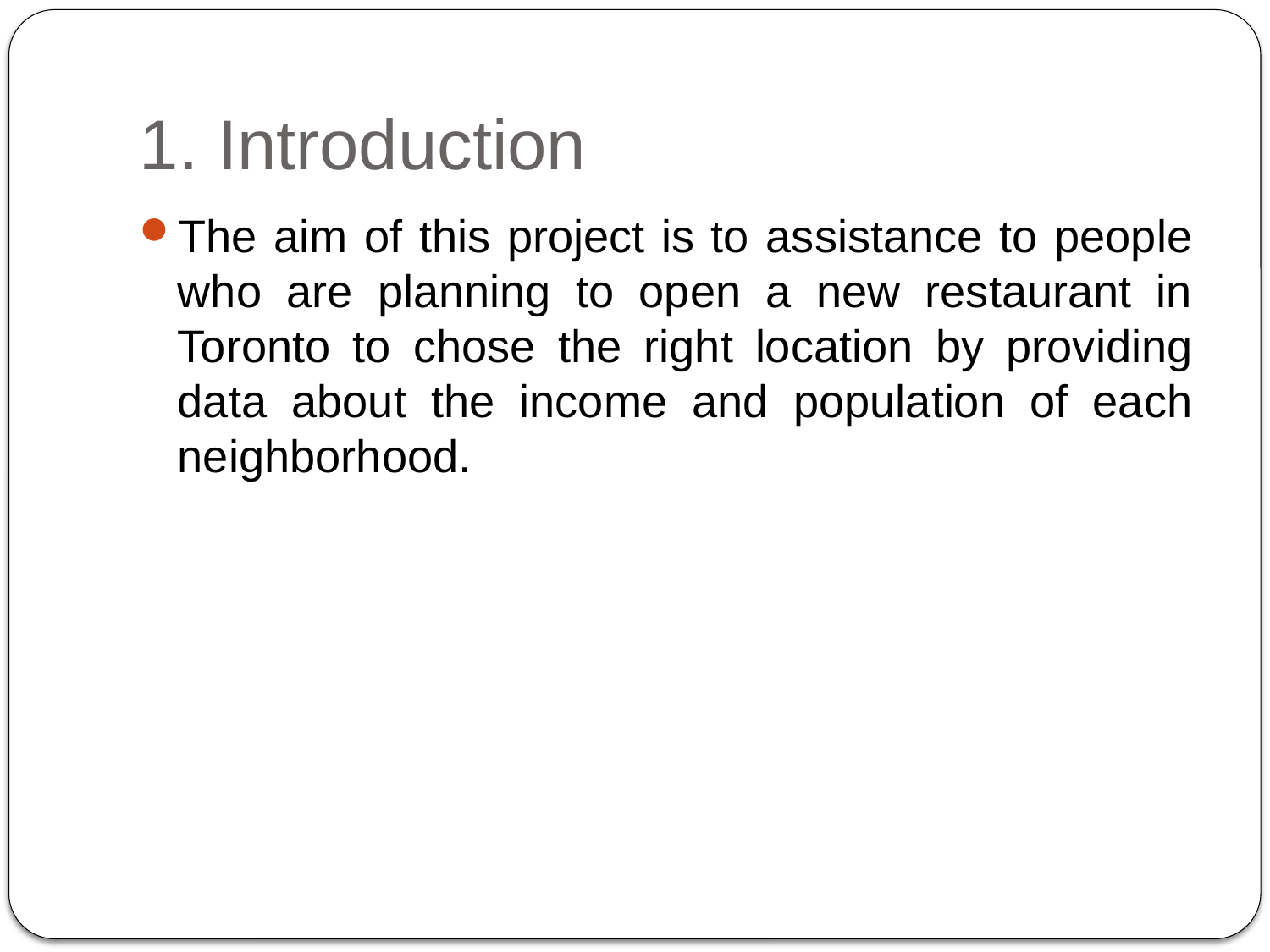

# 1. Introduction
The aim of this project is to assistance to people who are planning to open a new restaurant in Toronto to chose the right location by providing data about the income and population of each neighborhood.